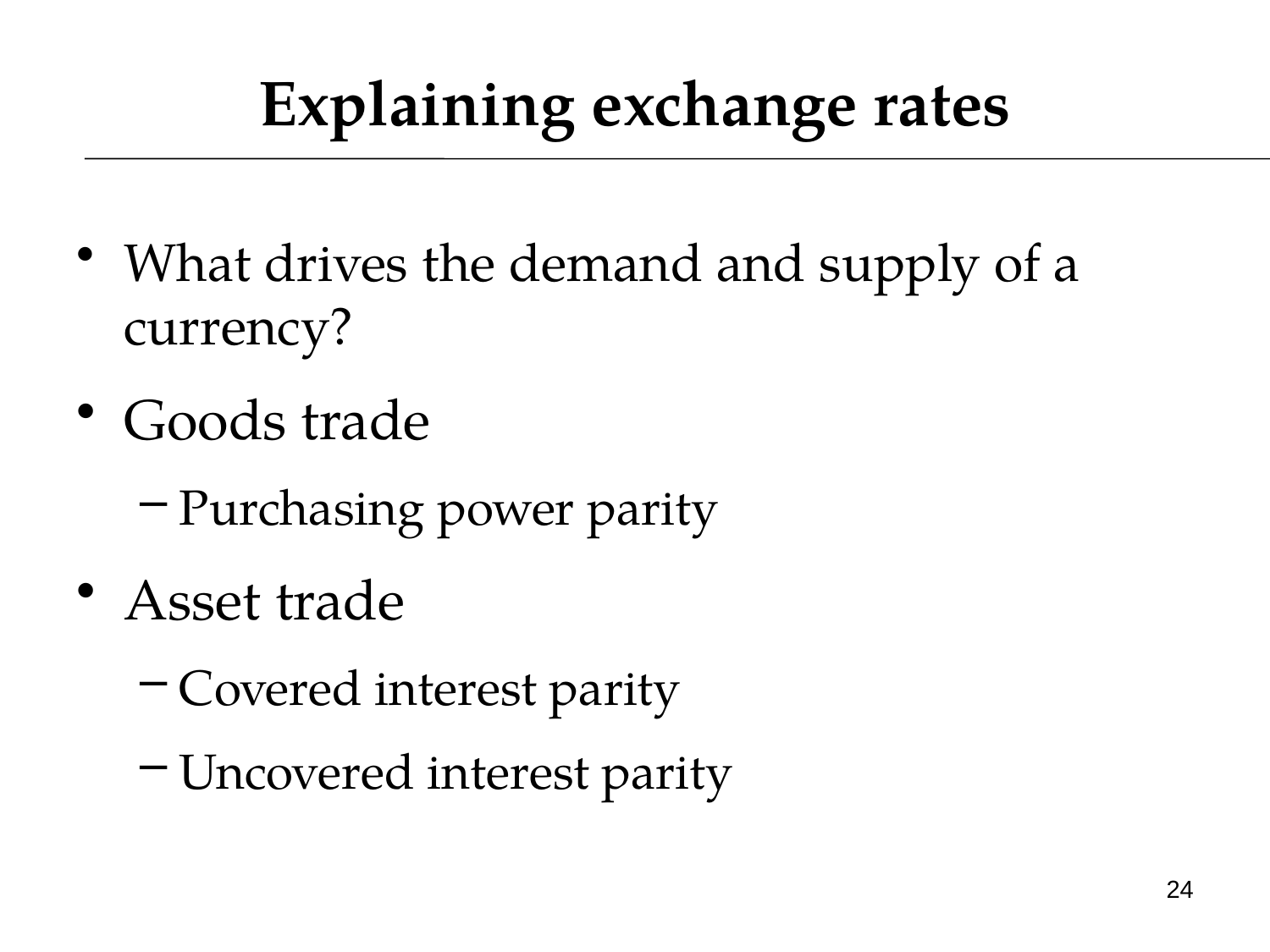

# Explaining exchange rates
What drives the demand and supply of a currency?
Goods trade
Purchasing power parity
Asset trade
Covered interest parity
Uncovered interest parity

24